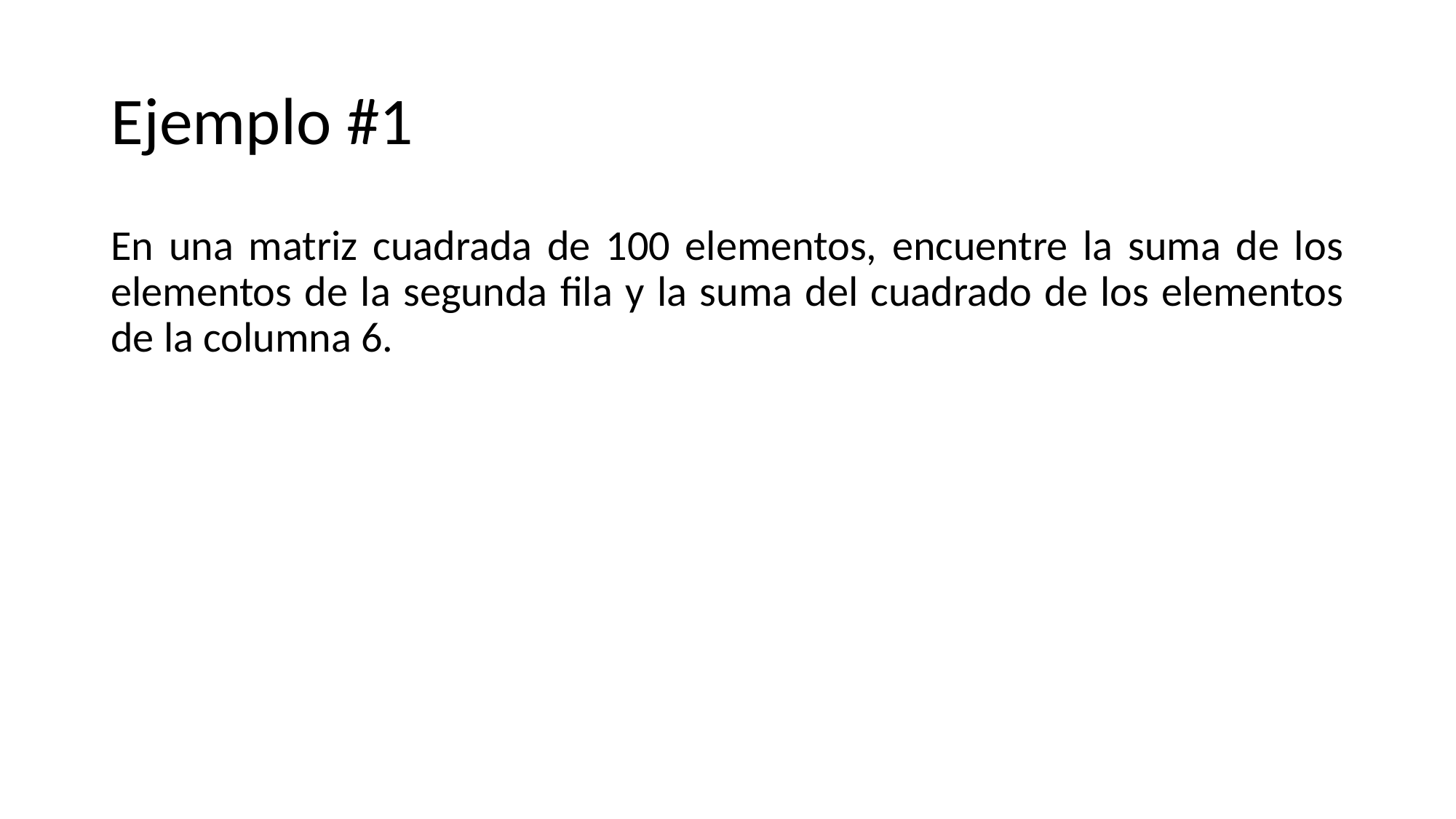

# Ejemplo #1
En una matriz cuadrada de 100 elementos, encuentre la suma de los elementos de la segunda fila y la suma del cuadrado de los elementos de la columna 6.